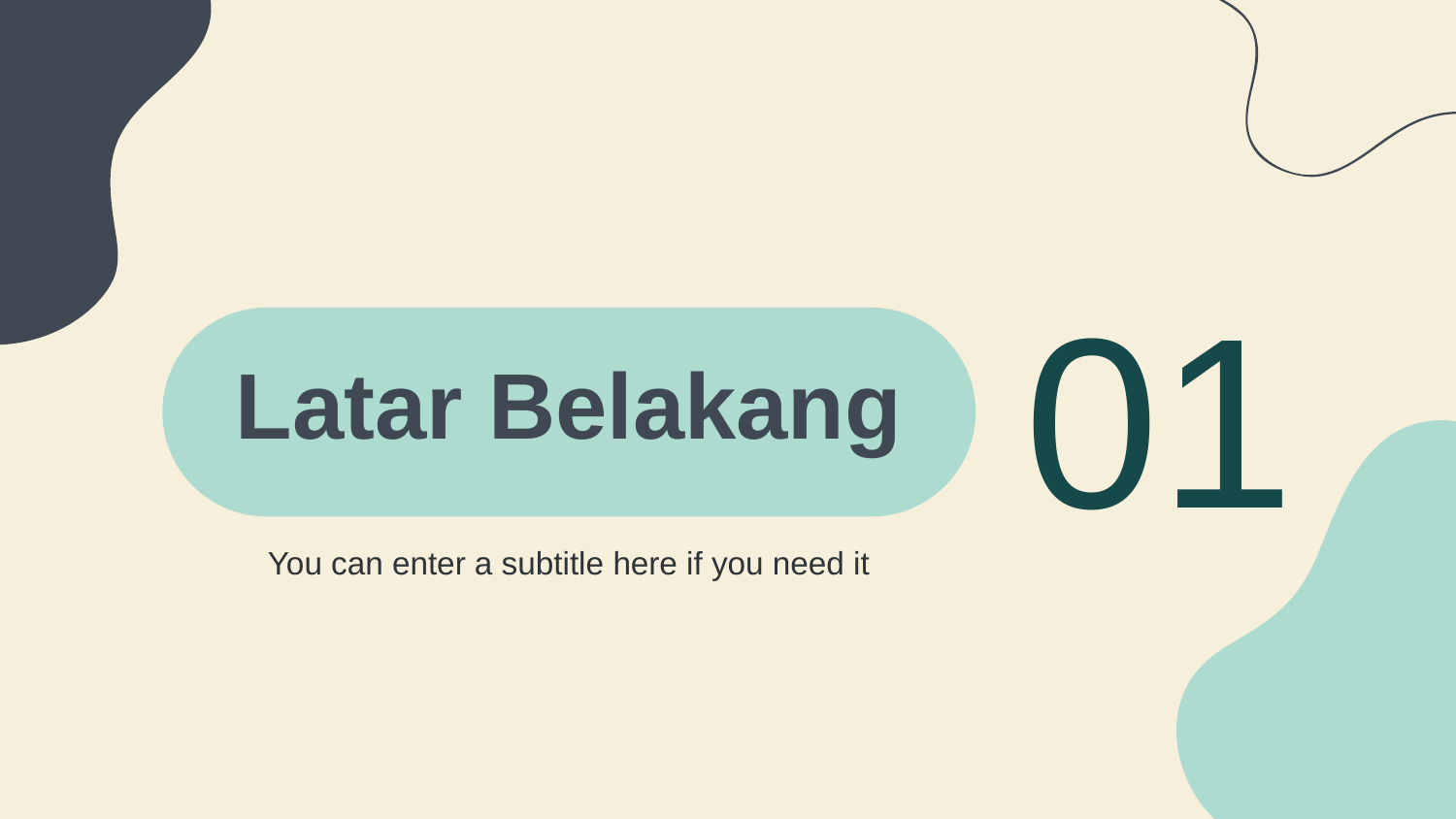

01

# Latar Belakang
You can enter a subtitle here if you need it